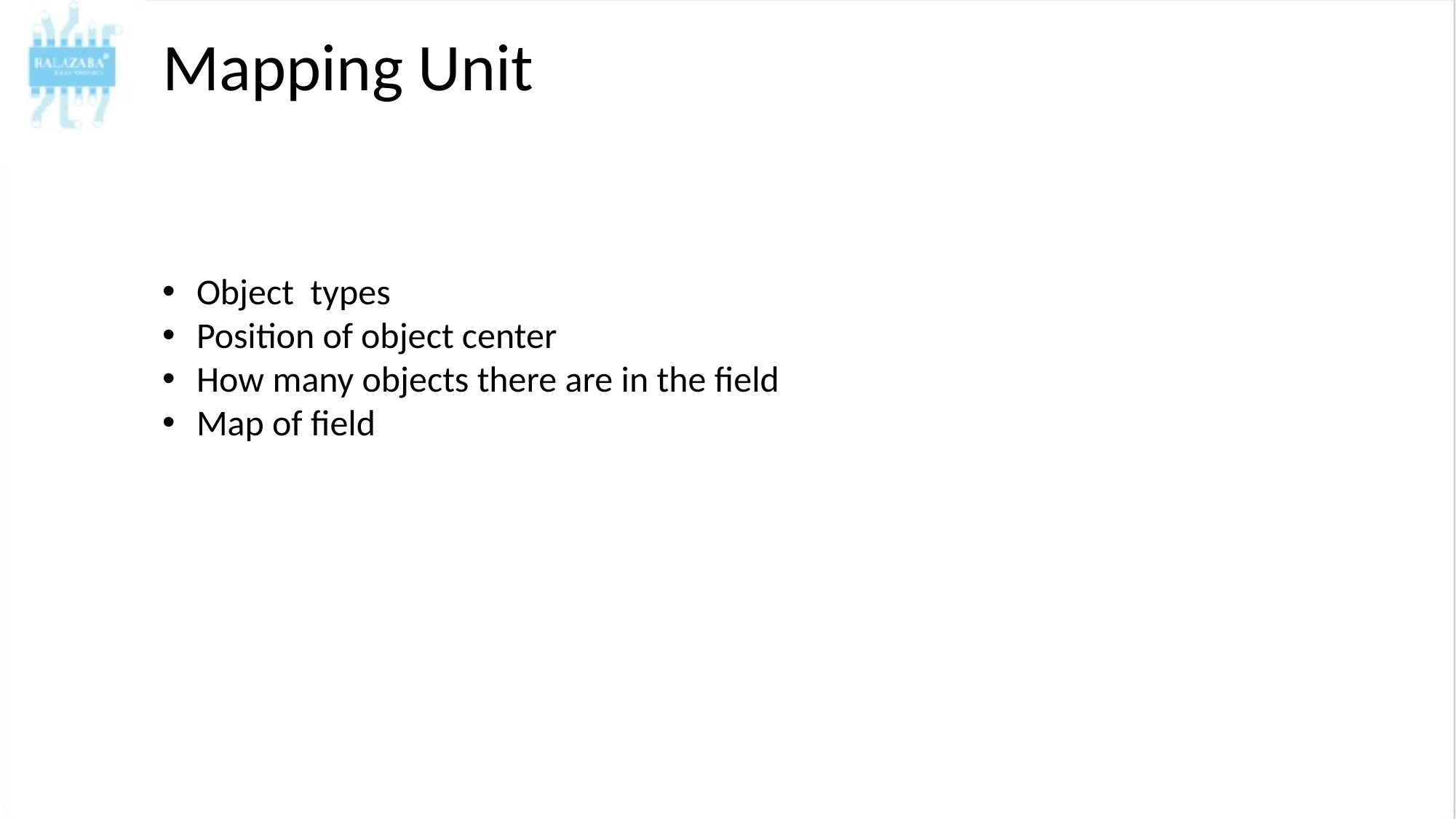

# Mapping Unit
Object  types
Position of object center
How many objects there are in the field
Map of field